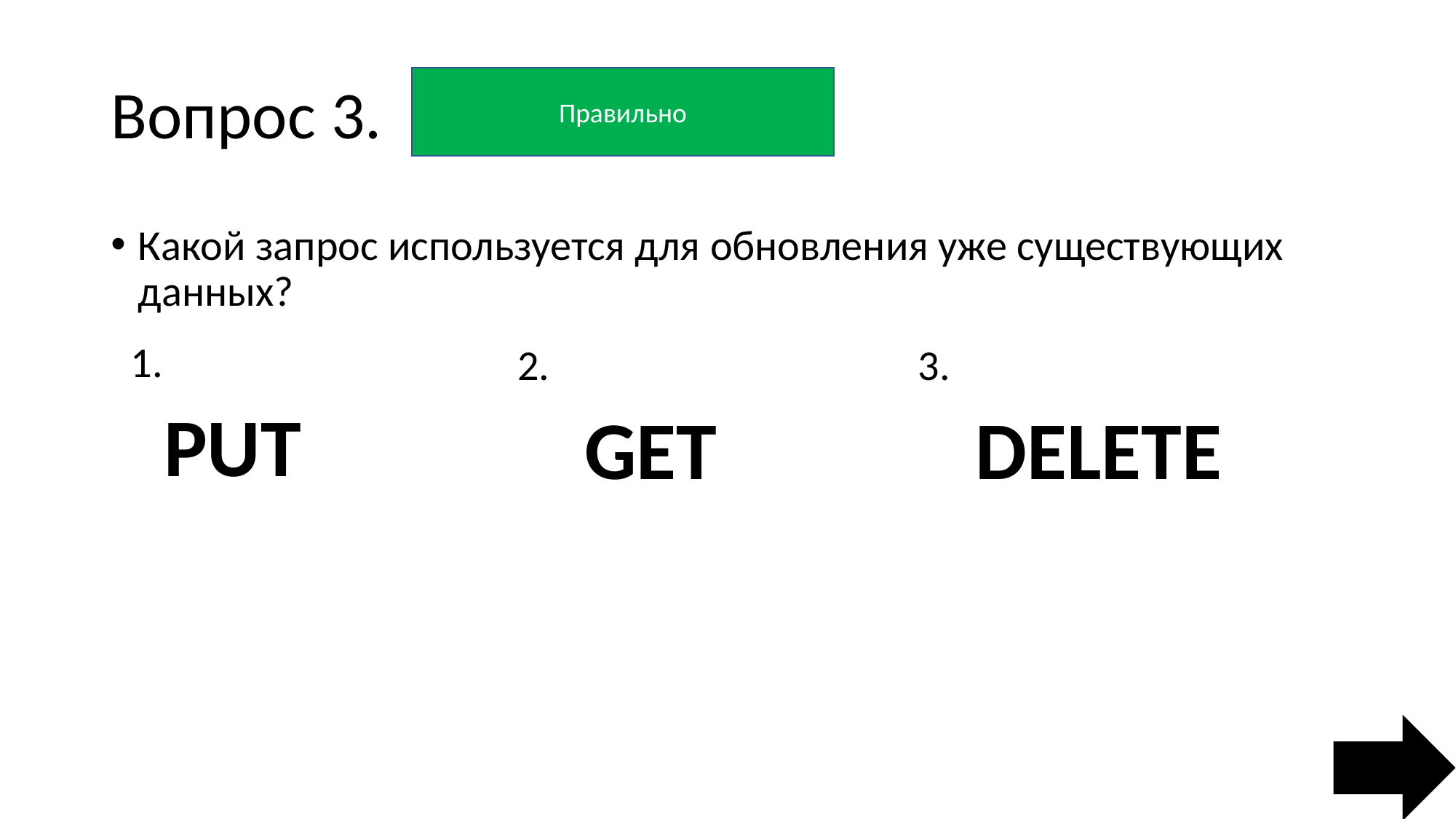

# Вопрос 3.
Не правильно
Не правильно
Правильно
Какой запрос используется для обновления уже существующих данных?
1.
2.
3.
PUT
DELETE
GET